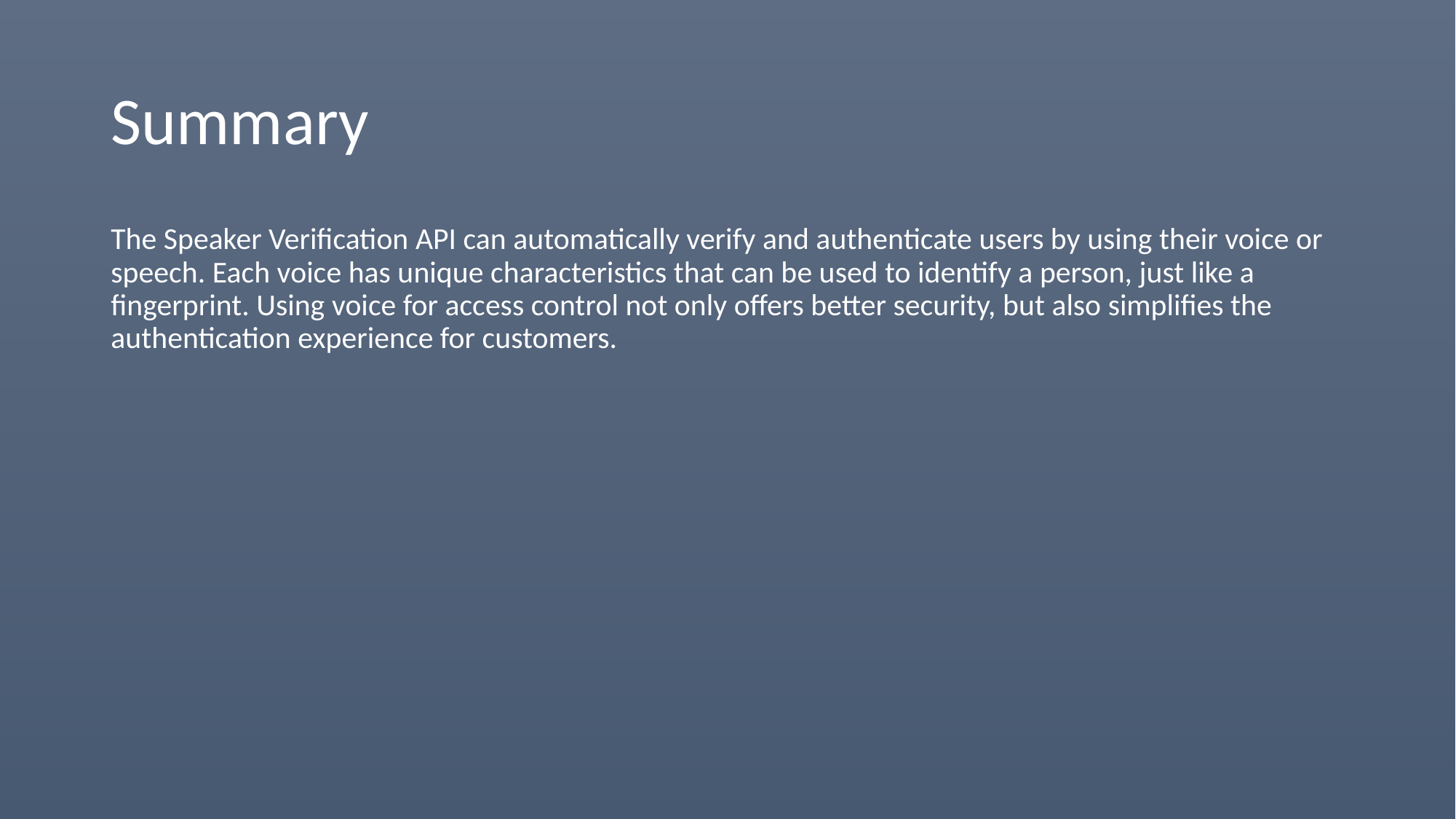

# Summary
The Speaker Verification API can automatically verify and authenticate users by using their voice or speech. Each voice has unique characteristics that can be used to identify a person, just like a fingerprint. Using voice for access control not only offers better security, but also simplifies the authentication experience for customers.